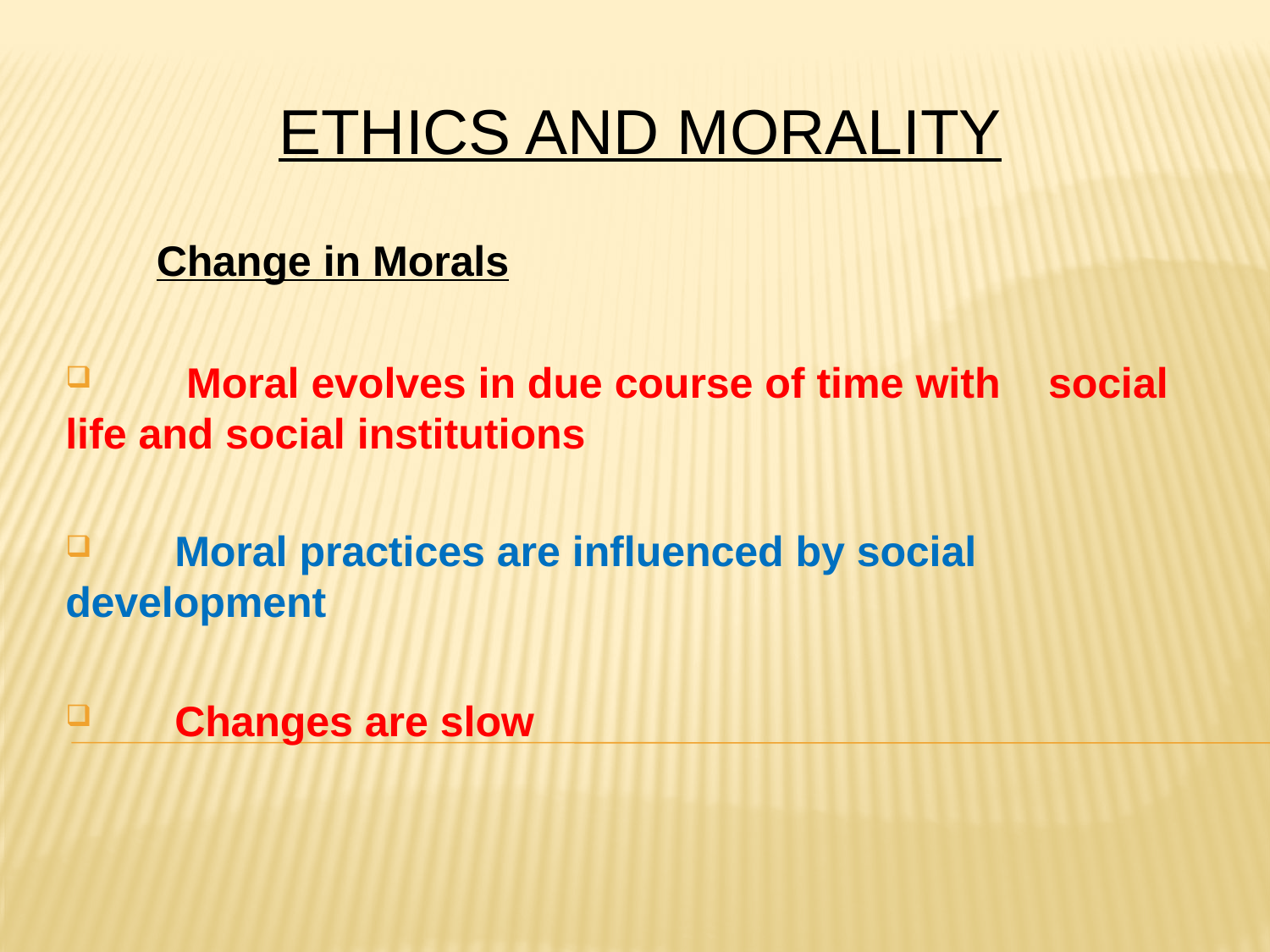

# ETHICS AND MORALITY
     Change in Morals

	 Moral evolves in due course of time with 	social life and social institutions

	Moral practices are influenced by social 	development

	Changes are slow